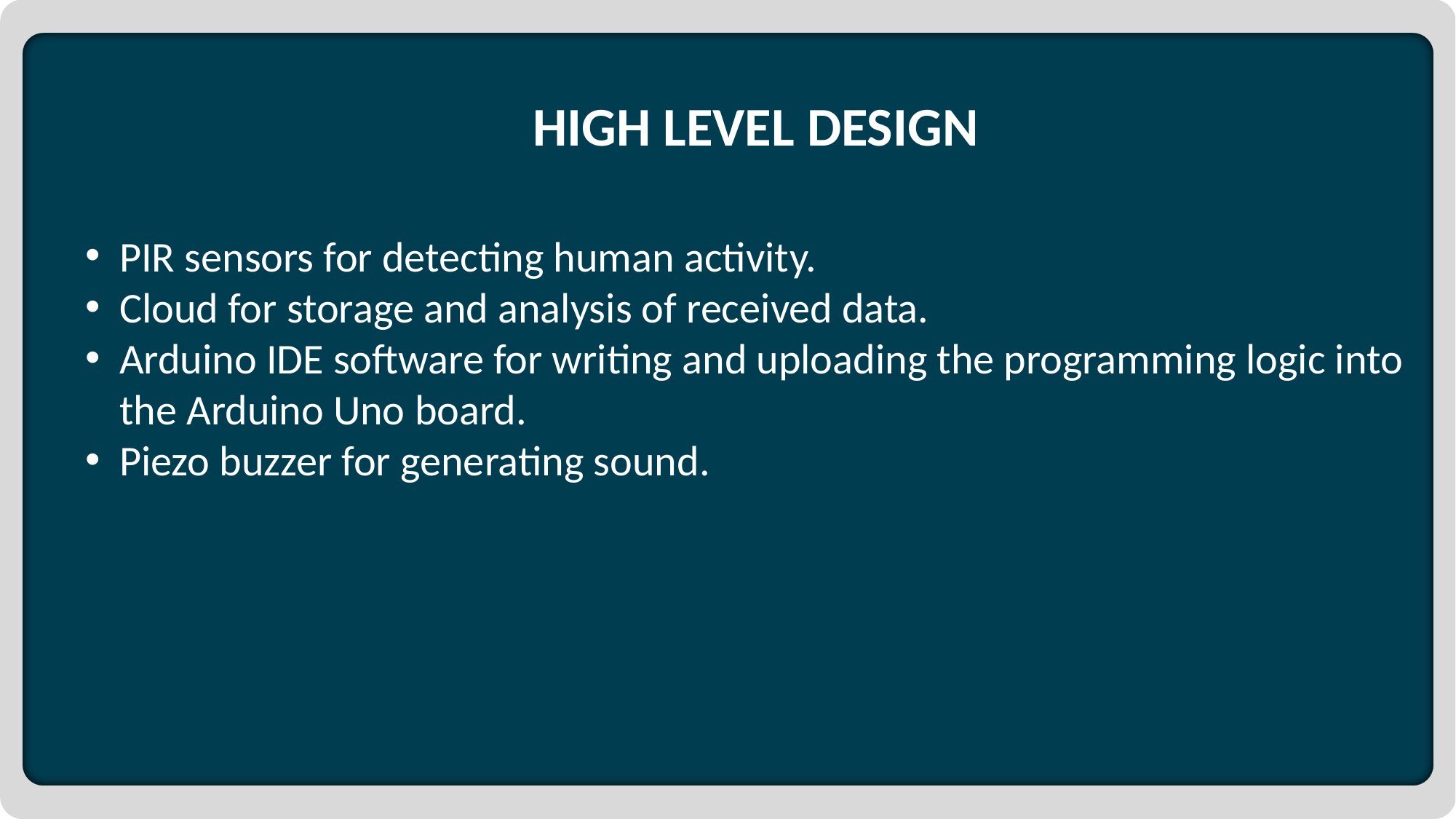

HIGH LEVEL DESIGN
PIR sensors for detecting human activity.
Cloud for storage and analysis of received data.
Arduino IDE software for writing and uploading the programming logic into the Arduino Uno board.
Piezo buzzer for generating sound.